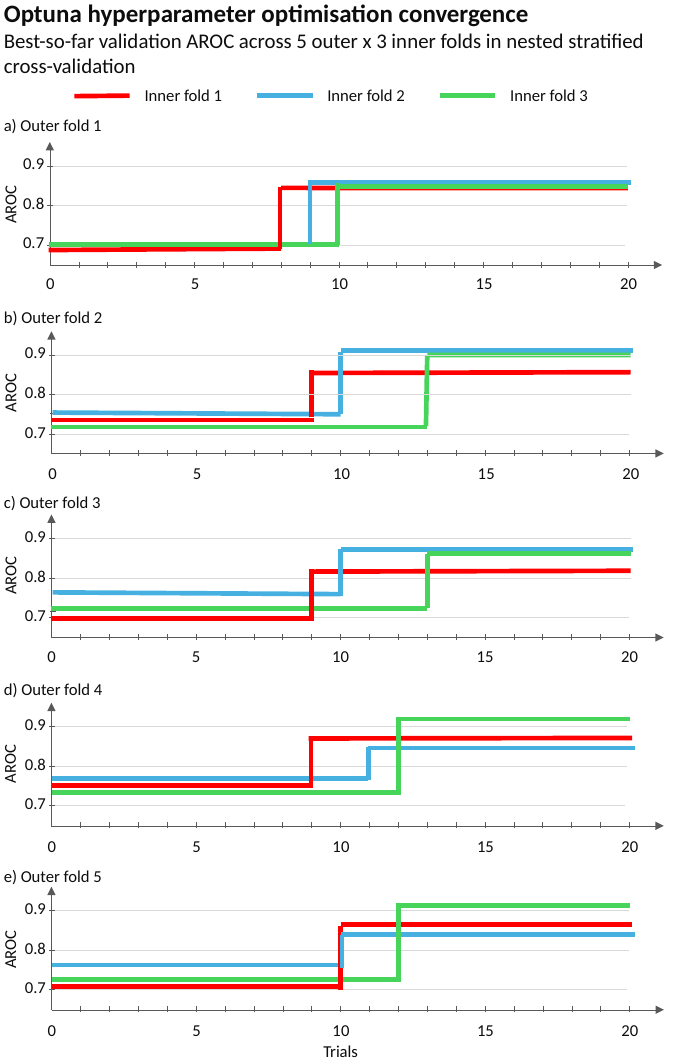

Optuna hyperparameter optimisation convergence
Best-so-far validation AROC across 5 outer x 3 inner folds in nested stratified cross-validation
Inner fold 1
Inner fold 2
Inner fold 3
a) Outer fold 1
0.9
0.8
AROC
0.7
0
5
10
15
20
b) Outer fold 2
0.9
0.8
AROC
0.7
0
5
10
15
20
c) Outer fold 3
0.9
AROC
0.8
0.7
0
5
10
15
20
d) Outer fold 4
0.9
AROC
0.8
0.7
0
5
10
15
20
e) Outer fold 5
0.9
0.8
AROC
0.7
0
5
10
15
20
Trials